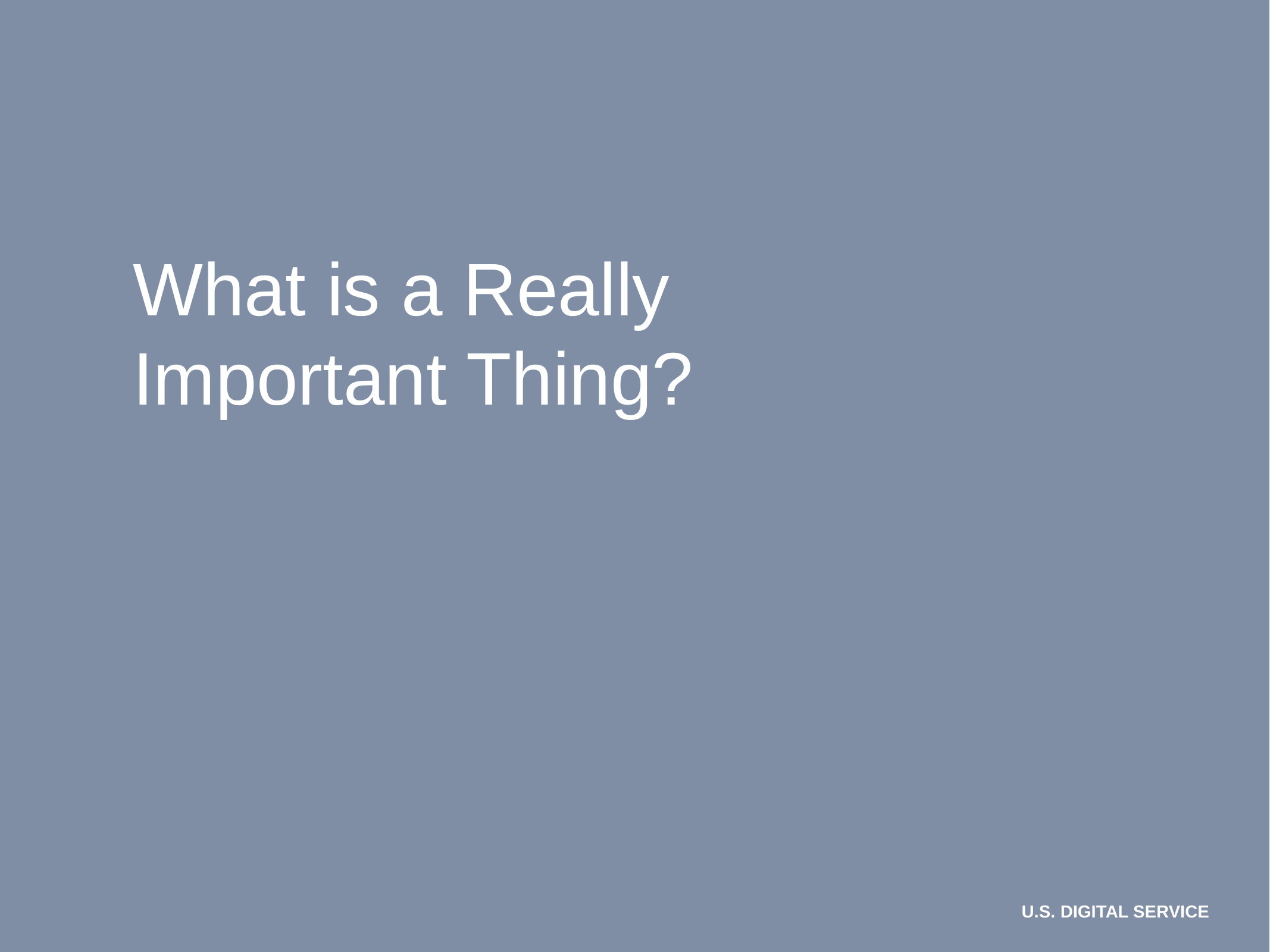

# What is a Really Important Thing?